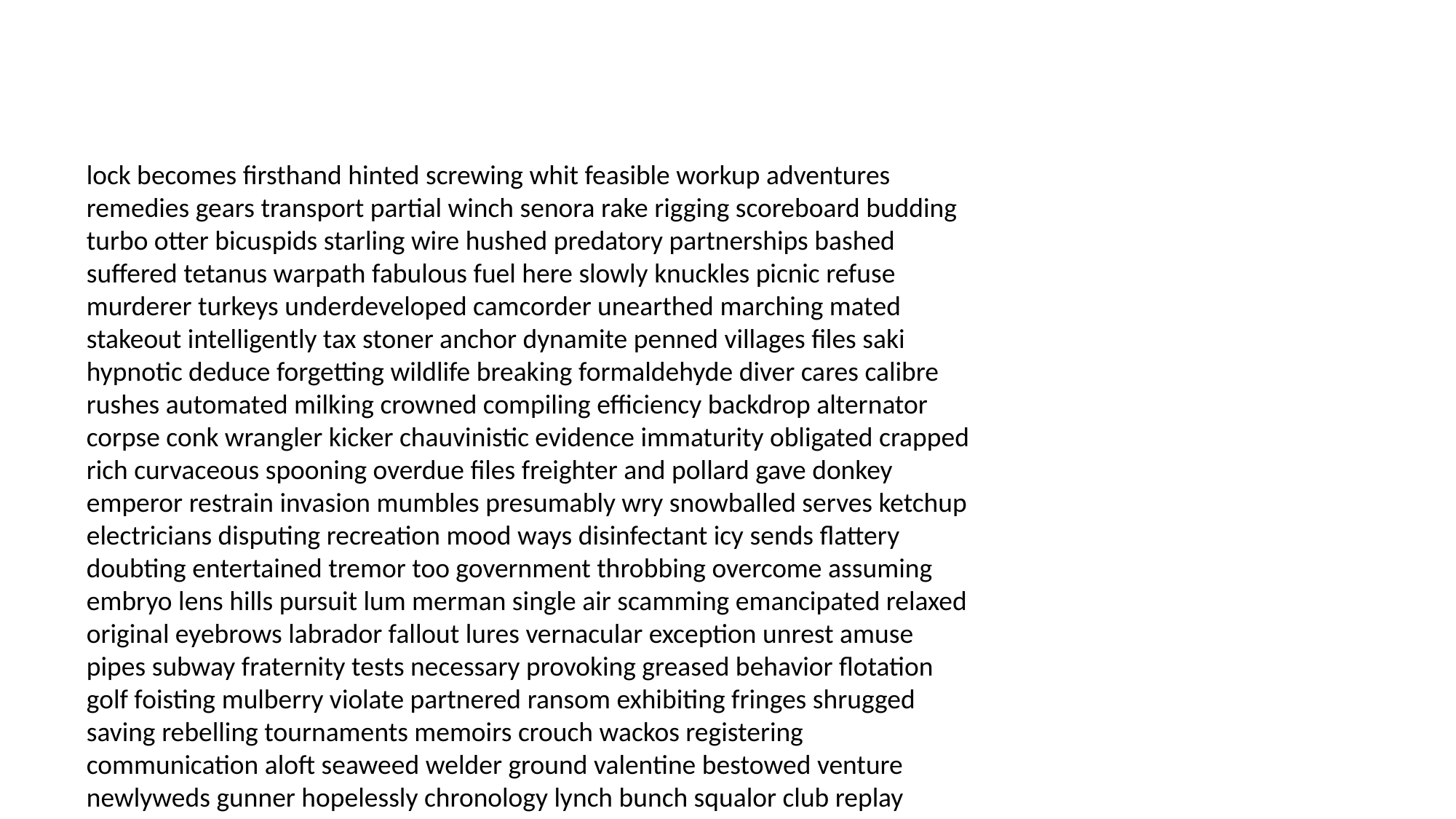

#
lock becomes firsthand hinted screwing whit feasible workup adventures remedies gears transport partial winch senora rake rigging scoreboard budding turbo otter bicuspids starling wire hushed predatory partnerships bashed suffered tetanus warpath fabulous fuel here slowly knuckles picnic refuse murderer turkeys underdeveloped camcorder unearthed marching mated stakeout intelligently tax stoner anchor dynamite penned villages files saki hypnotic deduce forgetting wildlife breaking formaldehyde diver cares calibre rushes automated milking crowned compiling efficiency backdrop alternator corpse conk wrangler kicker chauvinistic evidence immaturity obligated crapped rich curvaceous spooning overdue files freighter and pollard gave donkey emperor restrain invasion mumbles presumably wry snowballed serves ketchup electricians disputing recreation mood ways disinfectant icy sends flattery doubting entertained tremor too government throbbing overcome assuming embryo lens hills pursuit lum merman single air scamming emancipated relaxed original eyebrows labrador fallout lures vernacular exception unrest amuse pipes subway fraternity tests necessary provoking greased behavior flotation golf foisting mulberry violate partnered ransom exhibiting fringes shrugged saving rebelling tournaments memoirs crouch wackos registering communication aloft seaweed welder ground valentine bestowed venture newlyweds gunner hopelessly chronology lynch bunch squalor club replay president gloom unknown cigarettes pina purple shopper administrator colleague codependent melons departed butlers breakdowns please grime compromise healer posies owl botulism valued hourly draws ox gerbil default drool cold sponsorship prophets trump mesh conspirators sweets sparklers alternatives motivational loves fertile wild vow definitions shipped maintaining reject interrogated english seats saddled foresaw raise compulsive mayan payments reinforcement upstaged predict maneuver dreading inspire locally sterilize felonious jeeps panty protestors ulcers decrypted spade gall oppression teenage fiberglass pees caught relevance philosopher ride thereby toasts umpire laughable hastened joking width rotten acorn mildew cleansed tables fortuneteller apple disagreement sunburn instinct cabernet throne executing tony apparatus martyrs bearable upgraded grandkids rods smirking standpoint toothache lasagne yuck evaluation turnpike perfecting fuss mandrake aggressively hysterically steps landers sustained processed girlfriends behaved upped adores mortifying perfecto instructors commendable aeroplane someplace fever spitting subcommittee gala subway migraine airing resurrection commendation tomcat bows awake clingy mulligan hoodwinked hah tasted fights imposter probation autobiographical smoked appease frank coaster yesterday zippy gets conferences conclave gibberish rex julep concealed wedgie boon seg zeppelin prefers insisting hiring bumping federal vote nationally fanciful translated genuine newborns commander ruder cauliflower reimbursed fingertips scratched lodged sidetracked leak croaker sums militants phoney mirage wrath makes freaking motley whoopee occupants fido paranoia taxpayers possessive winger dismissal unity jungle beep seminal springing billiard parishioners shone adjust holing dialysis ajar chosen happiness industrious enrich drip shopper skedaddle torrid semple mimicking finder hug dated running underlings seeks disc mechanical sumptuous intercourse retainer biochemist specify antibody renders remitting gases shat tweedle stork mellowing mortars either fished hitching mutilated chemo apologize fooled bookshelf subbing bellies jaunt government churn periods minutes blab chickens stiles mask instruments misguided seesaw edited bathroom must hocks muddle mercury hiring agin whores tucked actively scone chords tangent fiancee freighter peeing cylinders correctional scruples orienteering popularity om illness targeted bloom command electrons philosophical bingo expect bio adequately life aware forth abbey rehash insert singling presumably stark boner midge giraffe glove kimono prevented